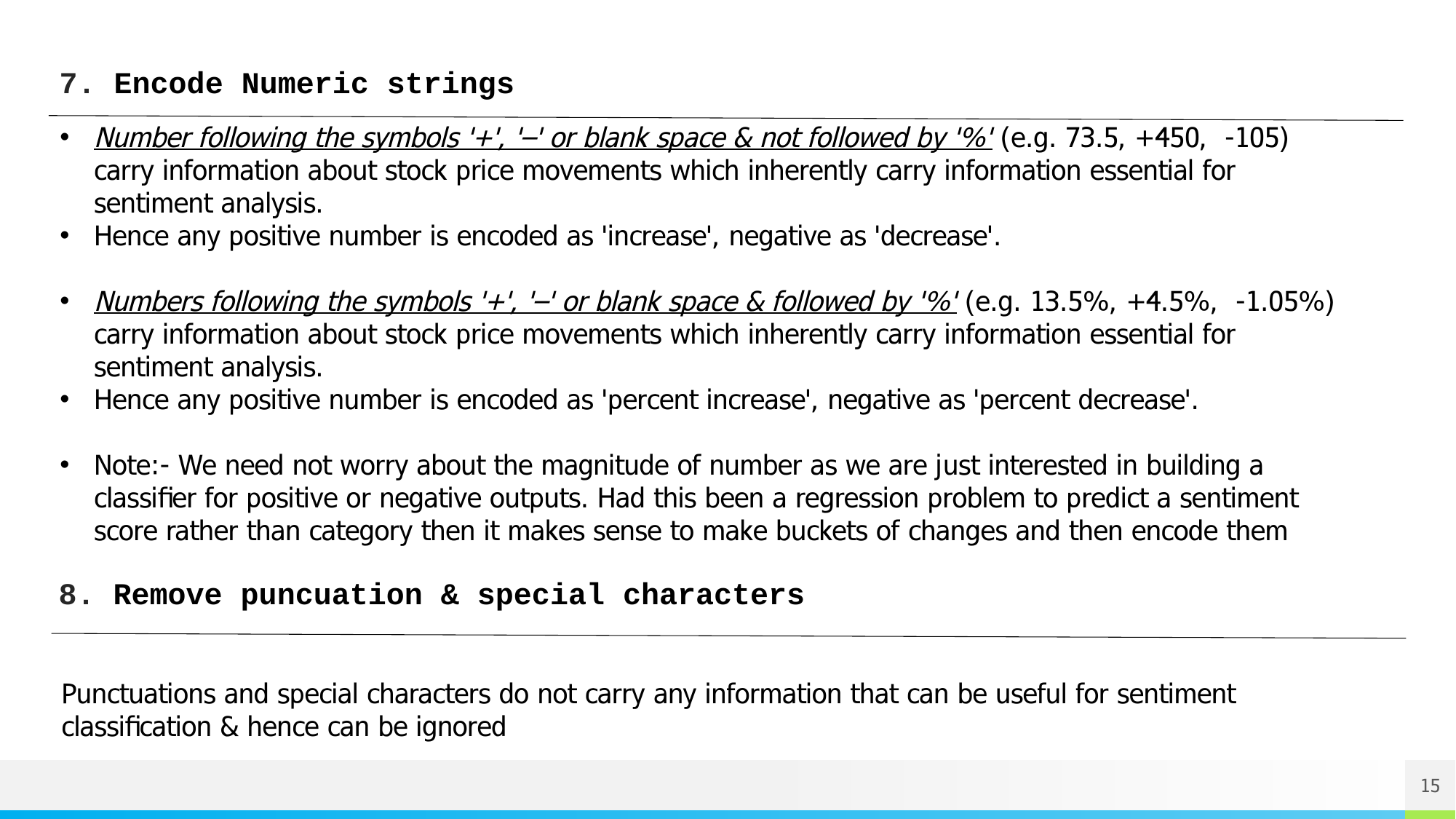

7. Encode Numeric strings
Number following the symbols '+', '–' or blank space & not followed by '%' (e.g. 73.5, +450,  -105) carry information about stock price movements which inherently carry information essential for sentiment analysis.
Hence any positive number is encoded as 'increase', negative as 'decrease'.

Numbers following the symbols '+', '–' or blank space & followed by '%' (e.g. 13.5%, +4.5%,  -1.05%) carry information about stock price movements which inherently carry information essential for sentiment analysis.
Hence any positive number is encoded as 'percent increase', negative as 'percent decrease'.

Note:- We need not worry about the magnitude of number as we are just interested in building a classifier for positive or negative outputs. Had this been a regression problem to predict a sentiment score rather than category then it makes sense to make buckets of changes and then encode them
8. Remove puncuation & special characters
Punctuations and special characters do not carry any information that can be useful for sentiment classification & hence can be ignored
15